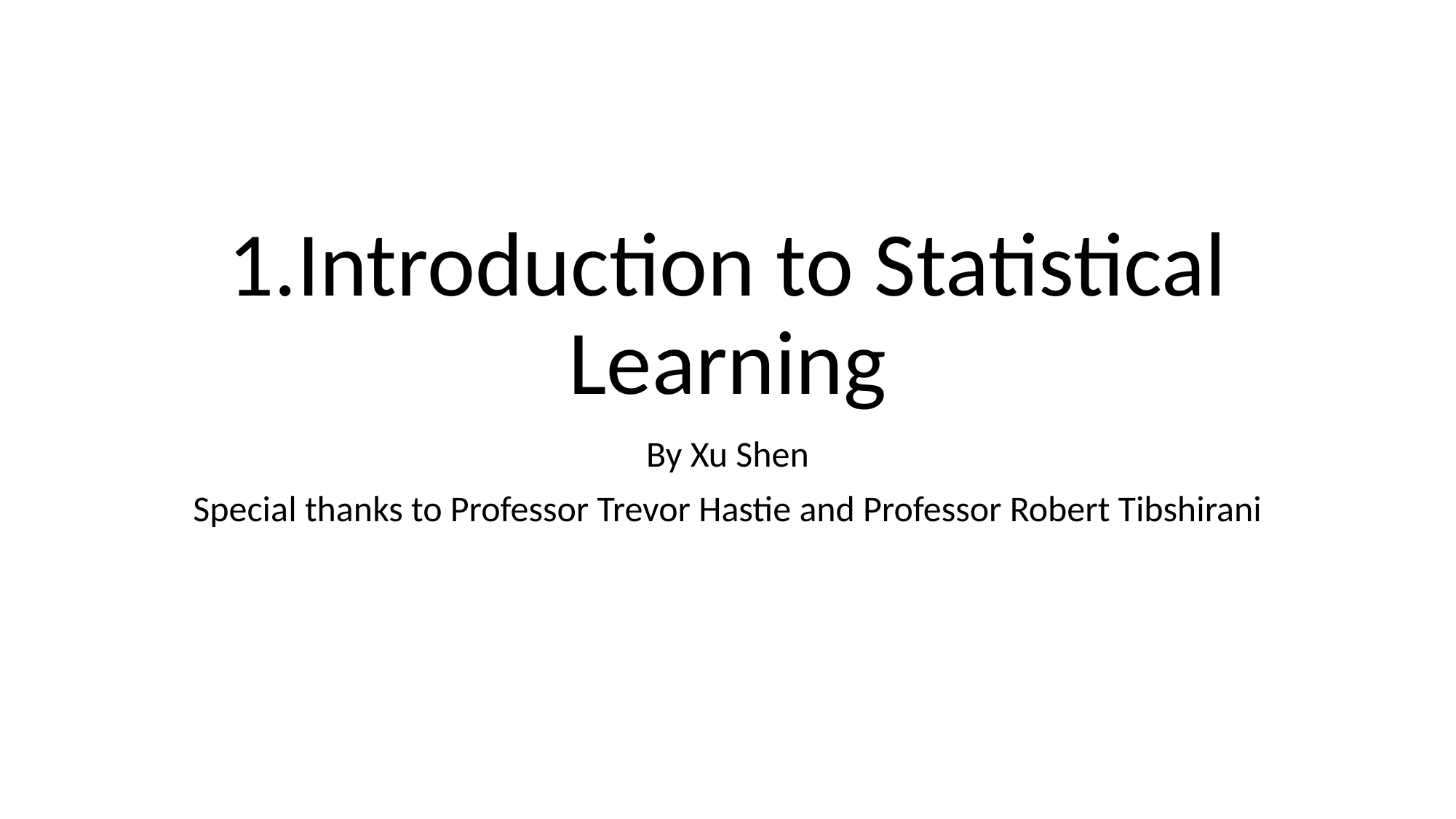

# 1.Introduction to Statistical Learning
By Xu Shen
Special thanks to Professor Trevor Hastie and Professor Robert Tibshirani